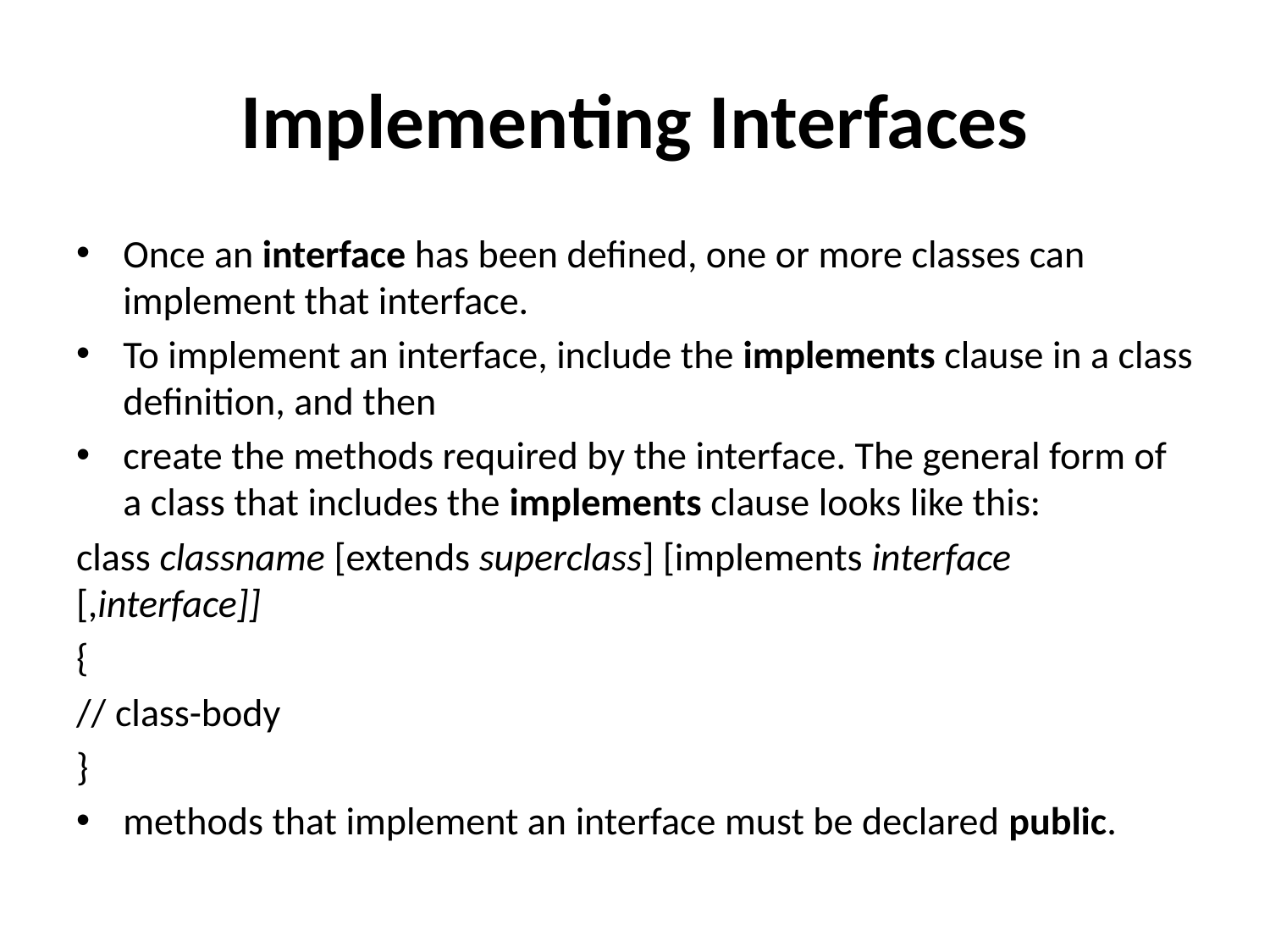

# Implementing Interfaces
Once an interface has been defined, one or more classes can implement that interface.
To implement an interface, include the implements clause in a class definition, and then
create the methods required by the interface. The general form of a class that includes the implements clause looks like this:
class classname [extends superclass] [implements interface [,interface]]
{
// class-body
}
methods that implement an interface must be declared public.